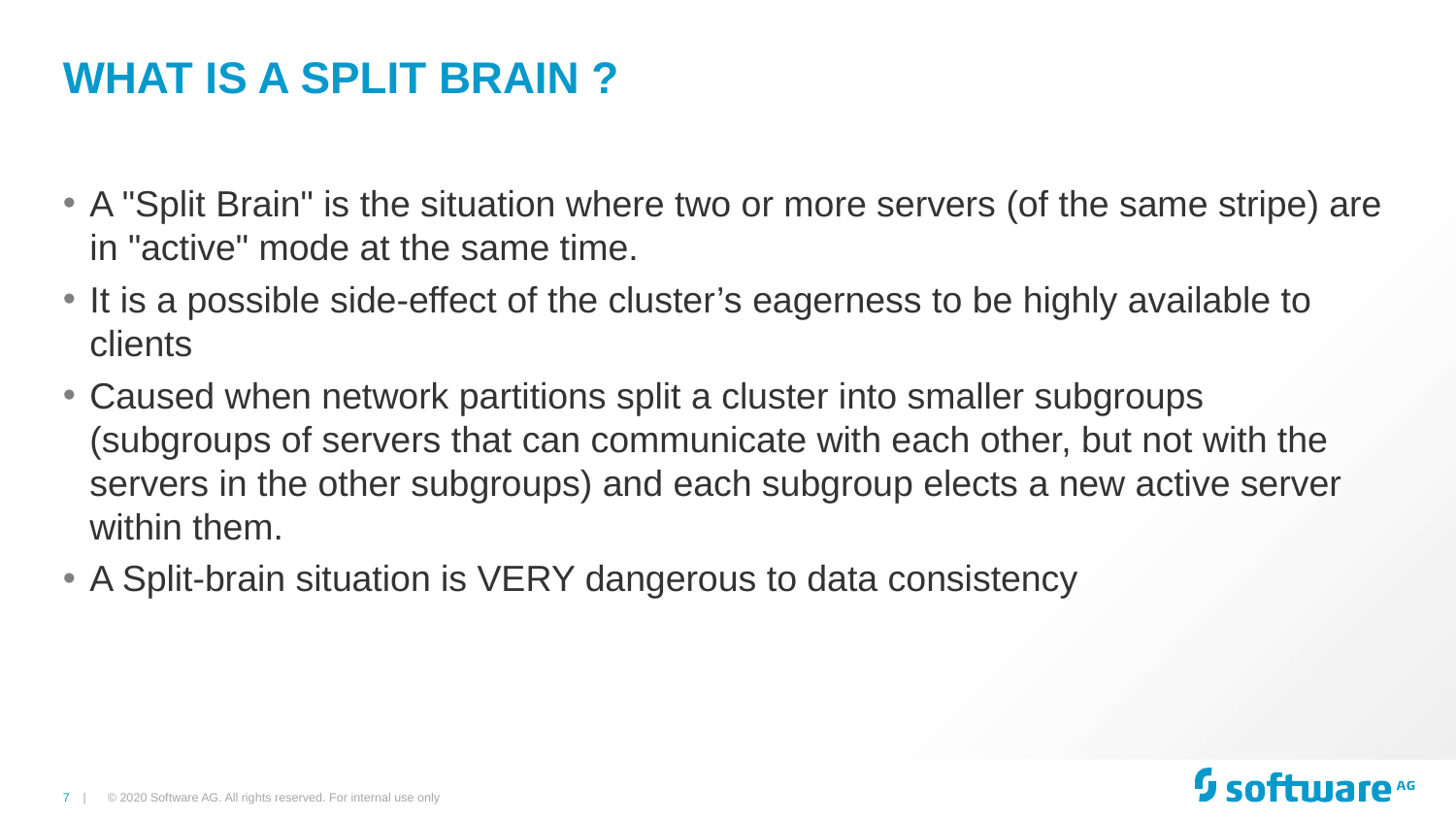

# What is A Split brain ?

A "Split Brain" is the situation where two or more servers (of the same stripe) are in "active" mode at the same time.
It is a possible side-effect of the cluster’s eagerness to be highly available to clients
Caused when network partitions split a cluster into smaller subgroups (subgroups of servers that can communicate with each other, but not with the servers in the other subgroups) and each subgroup elects a new active server within them.
A Split-brain situation is VERY dangerous to data consistency

© 2020 Software AG. All rights reserved. For internal use only